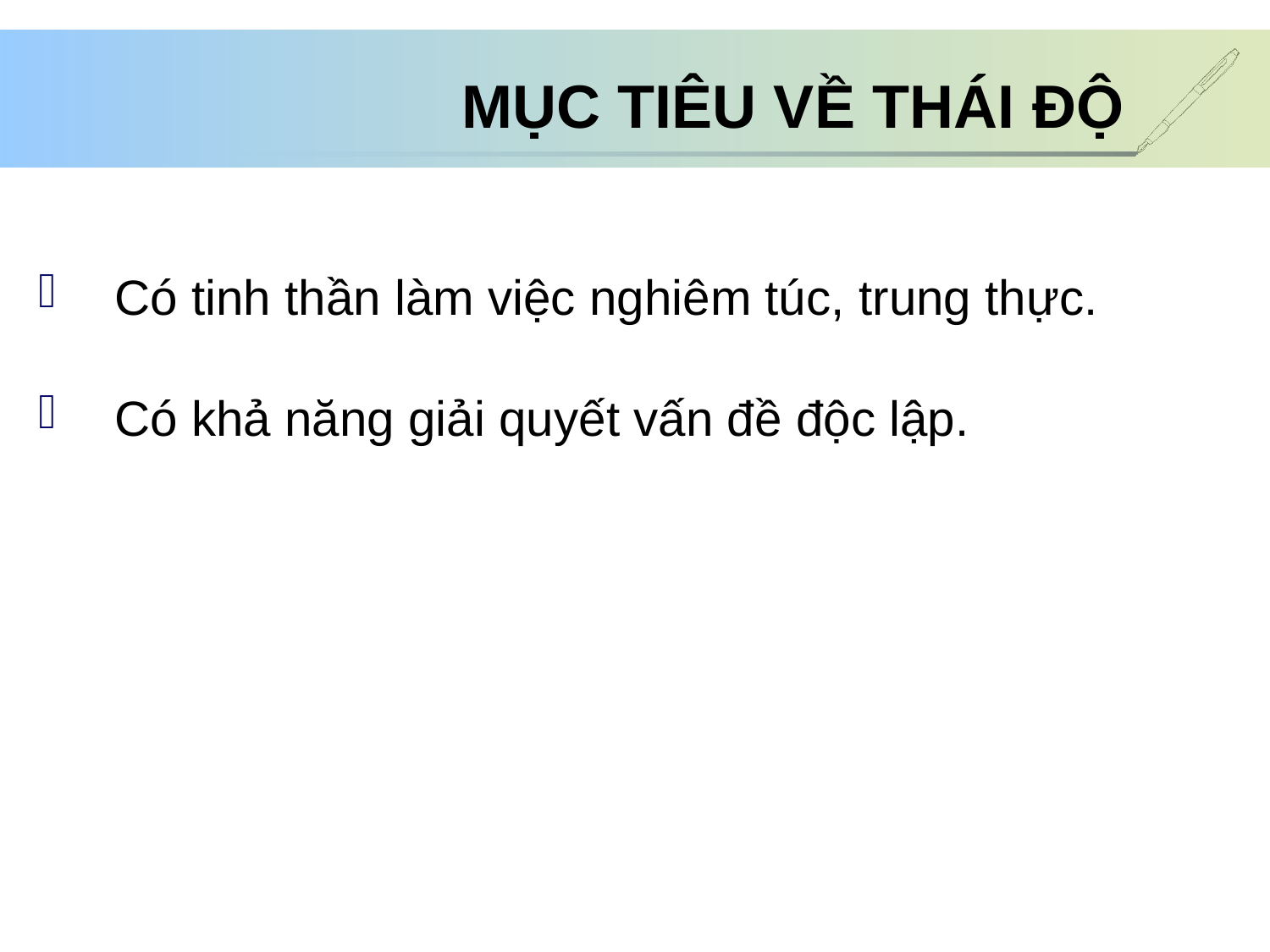

# MỤC TIÊU VỀ THÁI ĐỘ
Có tinh thần làm việc nghiêm túc, trung thực.
Có khả năng giải quyết vấn đề độc lập.